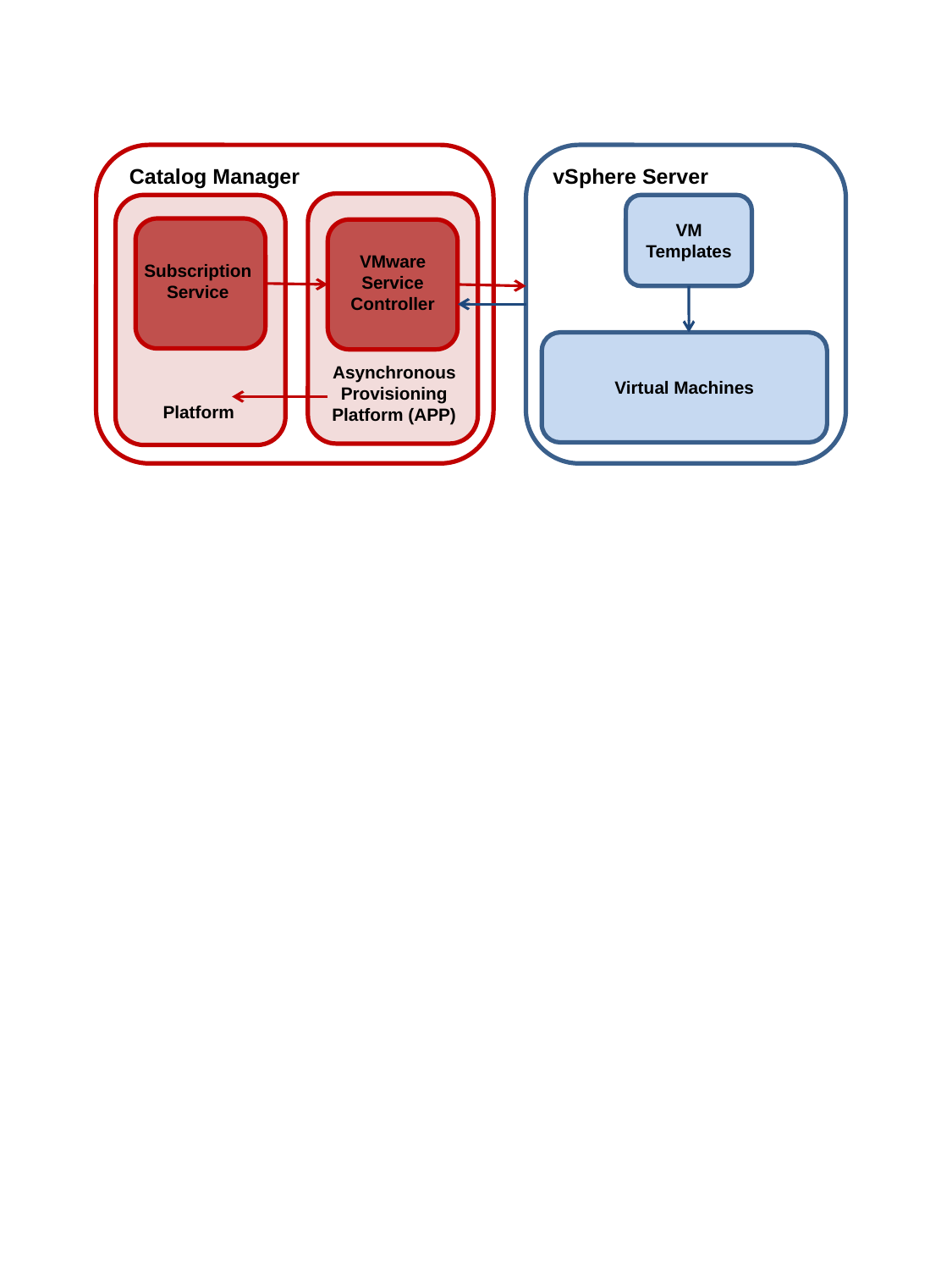

Catalog Manager
vSphere Server

VM
Templates
Subscription Service
VMware
Service
Controller
Virtual Machines
Asynchronous
Provisioning
Platform (APP)
Platform